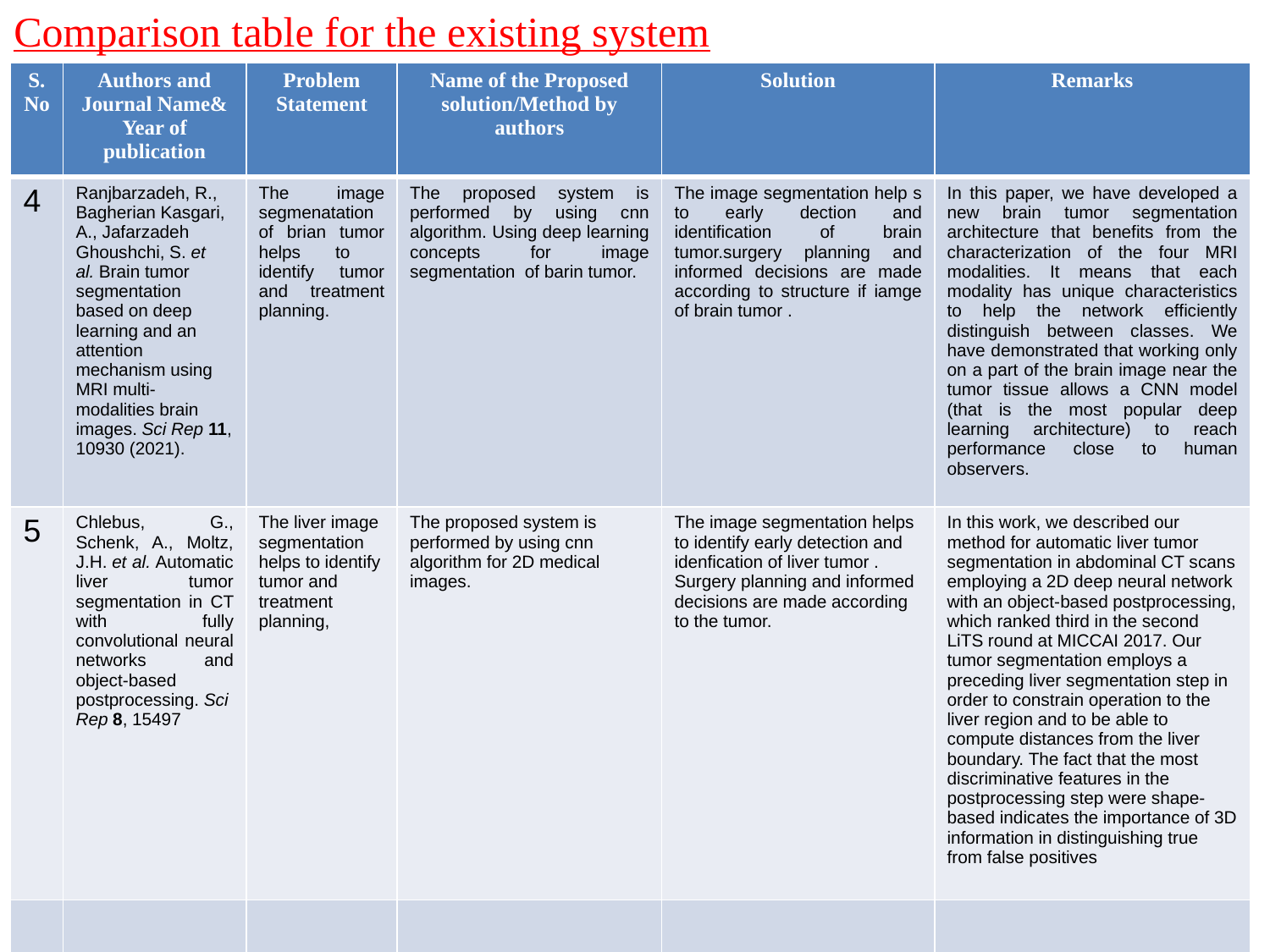

Comparison table for the existing system
| S.No | Authors and Journal Name& Year of publication | Problem Statement | Name of the Proposed solution/Method by authors | Solution | Remarks |
| --- | --- | --- | --- | --- | --- |
| 4 | Ranjbarzadeh, R., Bagherian Kasgari, A., Jafarzadeh Ghoushchi, S. et al. Brain tumor segmentation based on deep learning and an attention mechanism using MRI multi-modalities brain images. Sci Rep 11, 10930 (2021). | The image segmenatation of brian tumor helps to identify tumor and treatment planning. | The proposed system is performed by using cnn algorithm. Using deep learning concepts for image segmentation of barin tumor. | The image segmentation help s to early dection and identification of brain tumor.surgery planning and informed decisions are made according to structure if iamge of brain tumor . | In this paper, we have developed a new brain tumor segmentation architecture that benefits from the characterization of the four MRI modalities. It means that each modality has unique characteristics to help the network efficiently distinguish between classes. We have demonstrated that working only on a part of the brain image near the tumor tissue allows a CNN model (that is the most popular deep learning architecture) to reach performance close to human observers. |
| 5 | Chlebus, G., Schenk, A., Moltz, J.H. et al. Automatic liver tumor segmentation in CT with fully convolutional neural networks and object-based postprocessing. Sci Rep 8, 15497 | The liver image segmentation helps to identify tumor and treatment planning, | The proposed system is performed by using cnn algorithm for 2D medical images. | The image segmentation helps to identify early detection and idenfication of liver tumor . Surgery planning and informed decisions are made according to the tumor. | In this work, we described our method for automatic liver tumor segmentation in abdominal CT scans employing a 2D deep neural network with an object-based postprocessing, which ranked third in the second LiTS round at MICCAI 2017. Our tumor segmentation employs a preceding liver segmentation step in order to constrain operation to the liver region and to be able to compute distances from the liver boundary. The fact that the most discriminative features in the postprocessing step were shape-based indicates the importance of 3D information in distinguishing true from false positives |
|  |  |  |  |  |  |
|  |  |  |  |  |  |